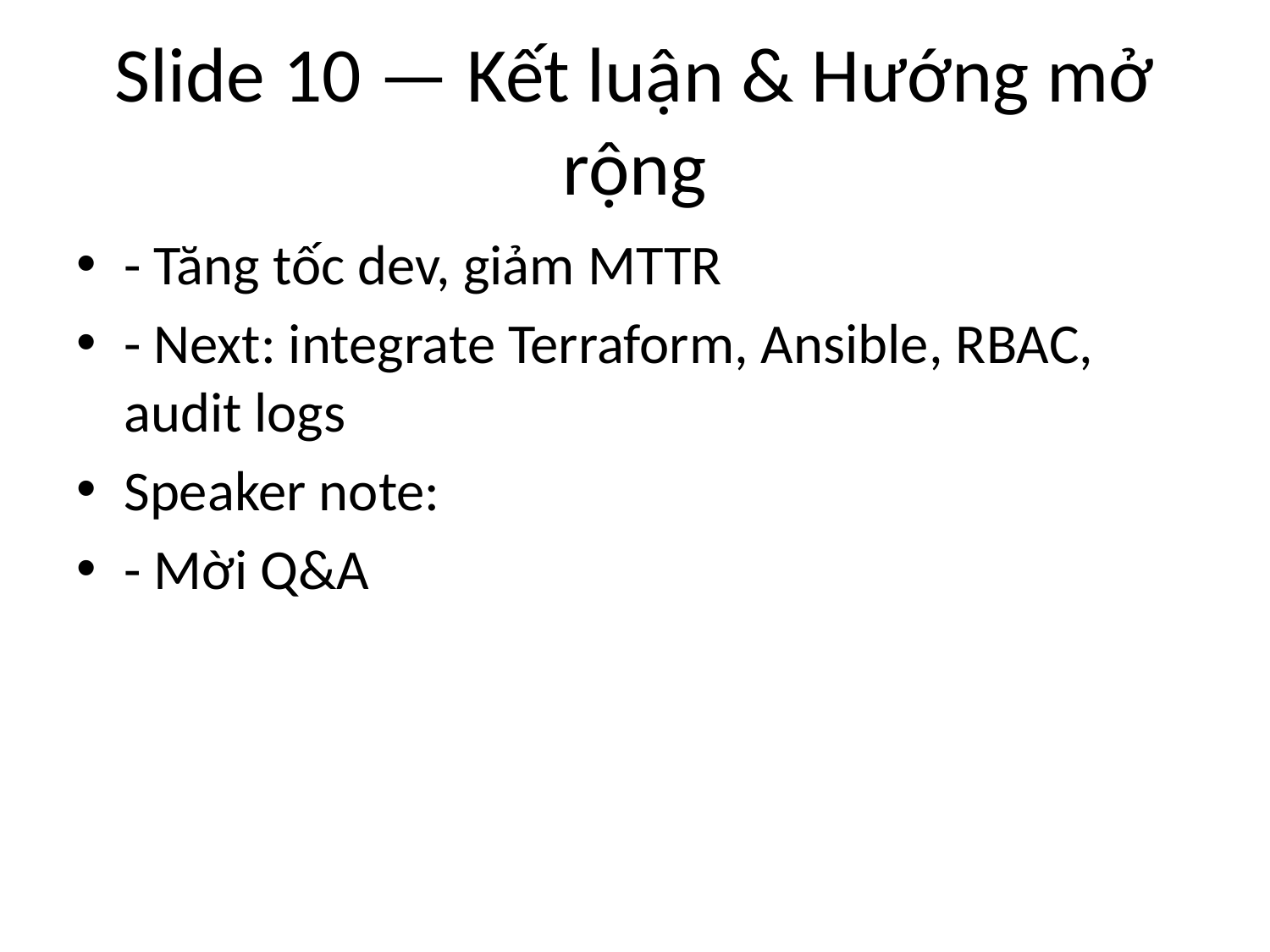

# Slide 10 — Kết luận & Hướng mở rộng
- Tăng tốc dev, giảm MTTR
- Next: integrate Terraform, Ansible, RBAC, audit logs
Speaker note:
- Mời Q&A